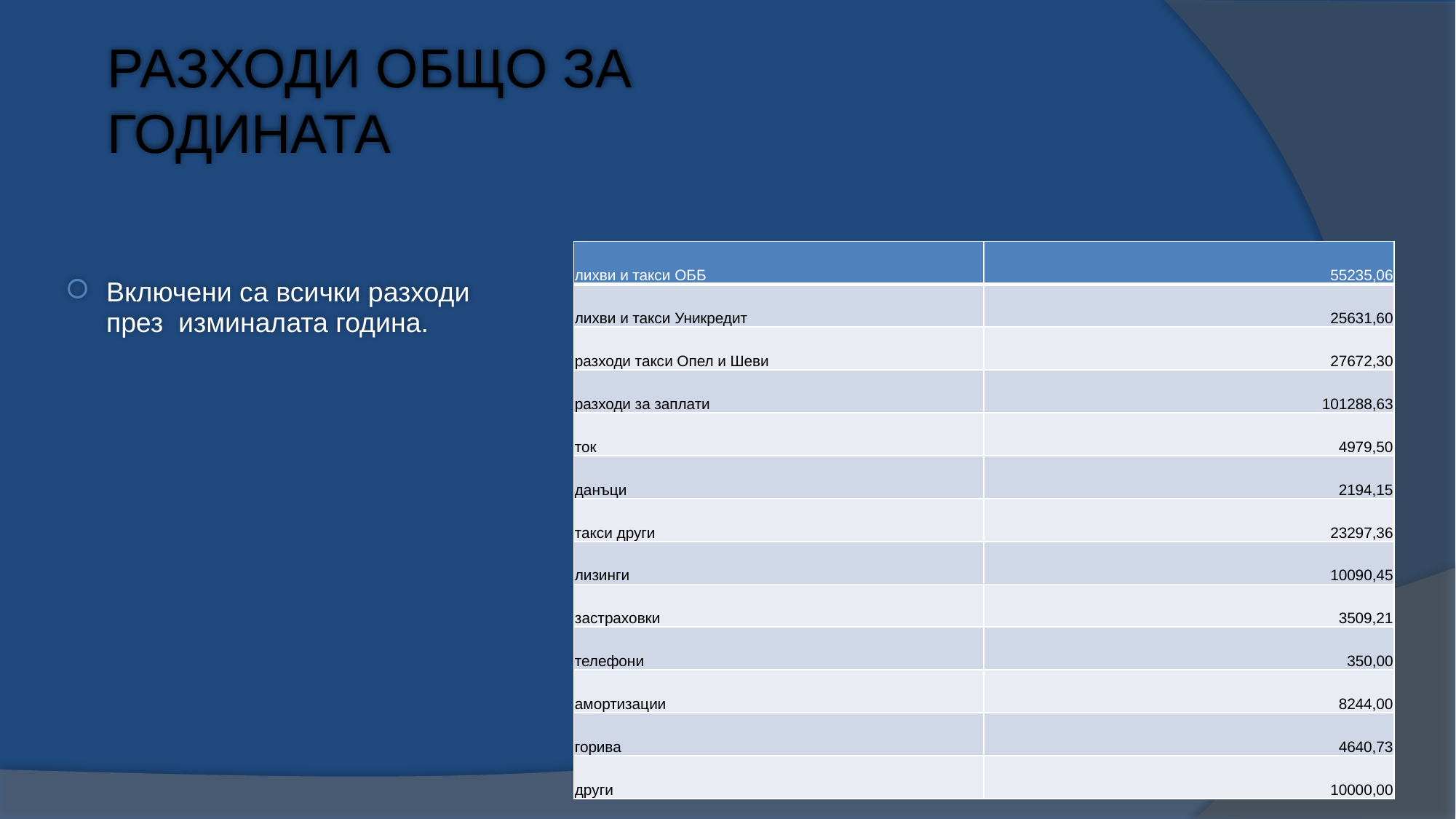

# РАЗХОДИ ОБЩО ЗА ГОДИНАТА
| лихви и такси ОББ | 55235,06 |
| --- | --- |
| лихви и такси Уникредит | 25631,60 |
| разходи такси Опел и Шеви | 27672,30 |
| разходи за заплати | 101288,63 |
| ток | 4979,50 |
| данъци | 2194,15 |
| такси други | 23297,36 |
| лизинги | 10090,45 |
| застраховки | 3509,21 |
| телефони | 350,00 |
| амортизации | 8244,00 |
| горива | 4640,73 |
| други | 10000,00 |
Включени са всички разходи през  изминалата година.